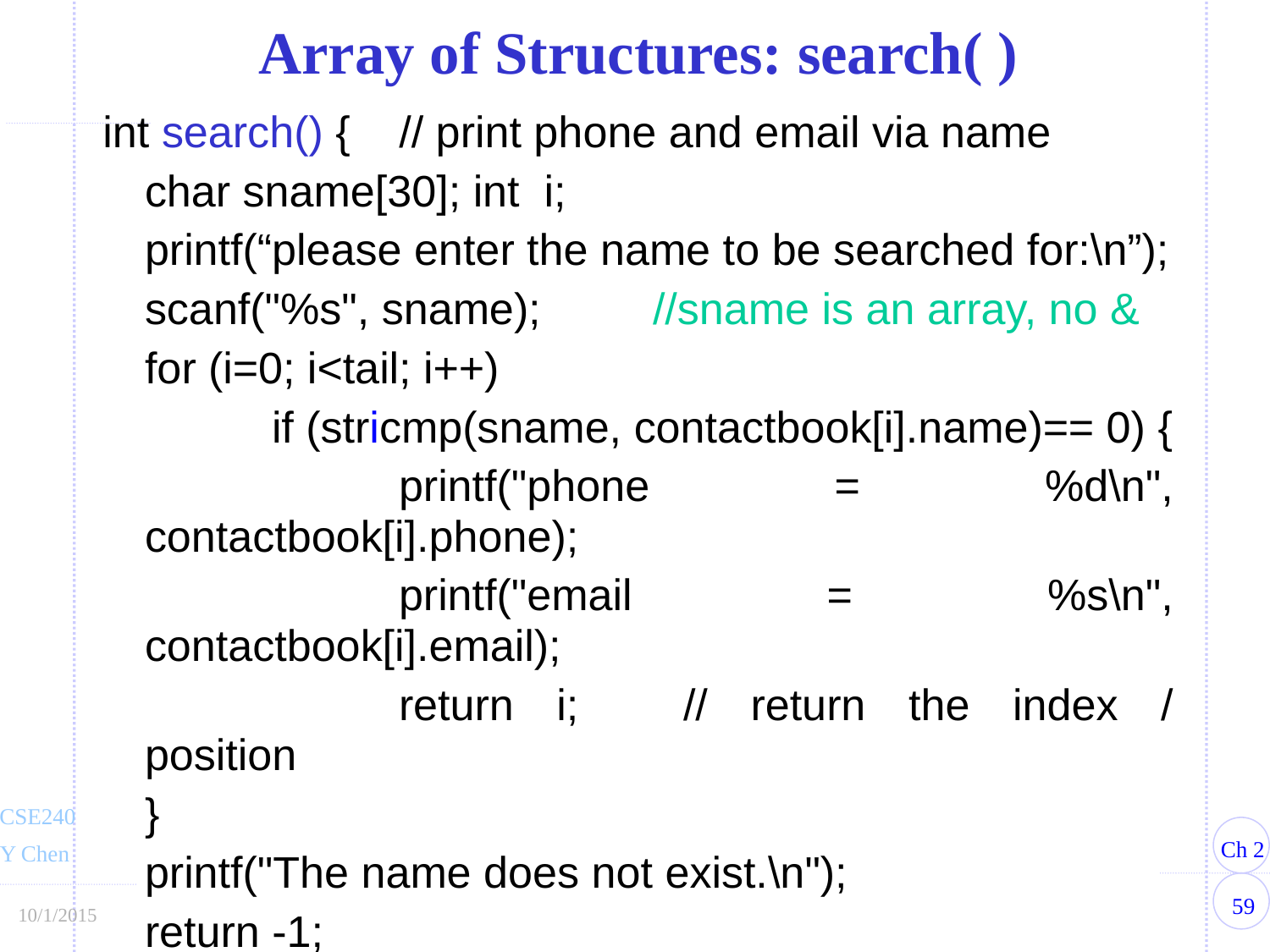

Array of Structures: search( )
int search() {    // print phone and email via name
	char sname[30]; int  i;
	printf(“please enter the name to be searched for:\n”);
	scanf("%s", sname); 	//sname is an array, no &
	for (i=0; i<tail; i++)
		if (stricmp(sname, contactbook[i].name)== 0) {
			printf("phone = %d\n", contactbook[i].phone);
			printf("email = %s\n", contactbook[i].email);
			return i;	// return the index / position
	}
	printf("The name does not exist.\n");
	return -1;
}